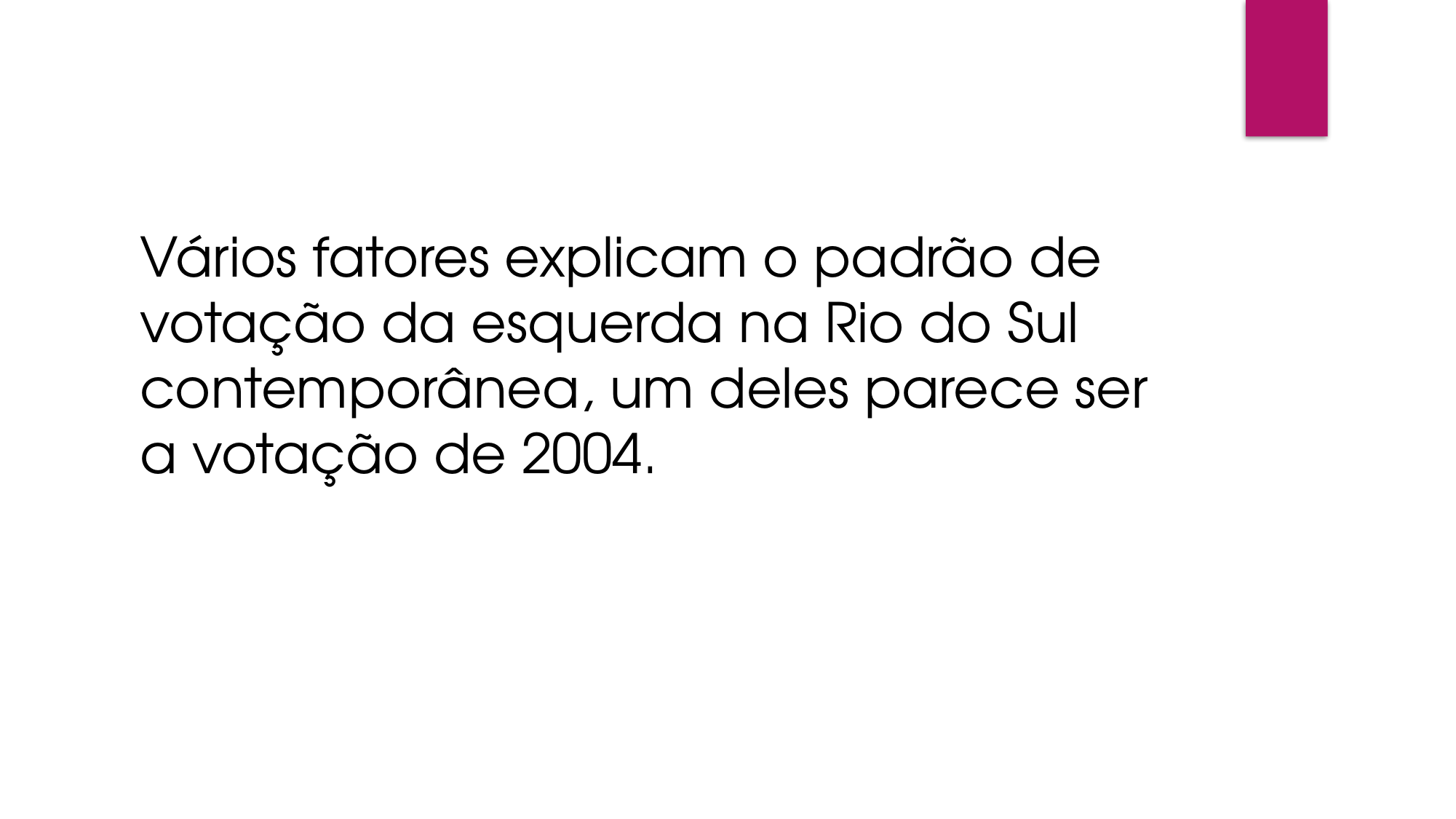

Vários fatores explicam o padrão de votação da esquerda na Rio do Sul contemporânea, um deles parece ser a votação de 2004.